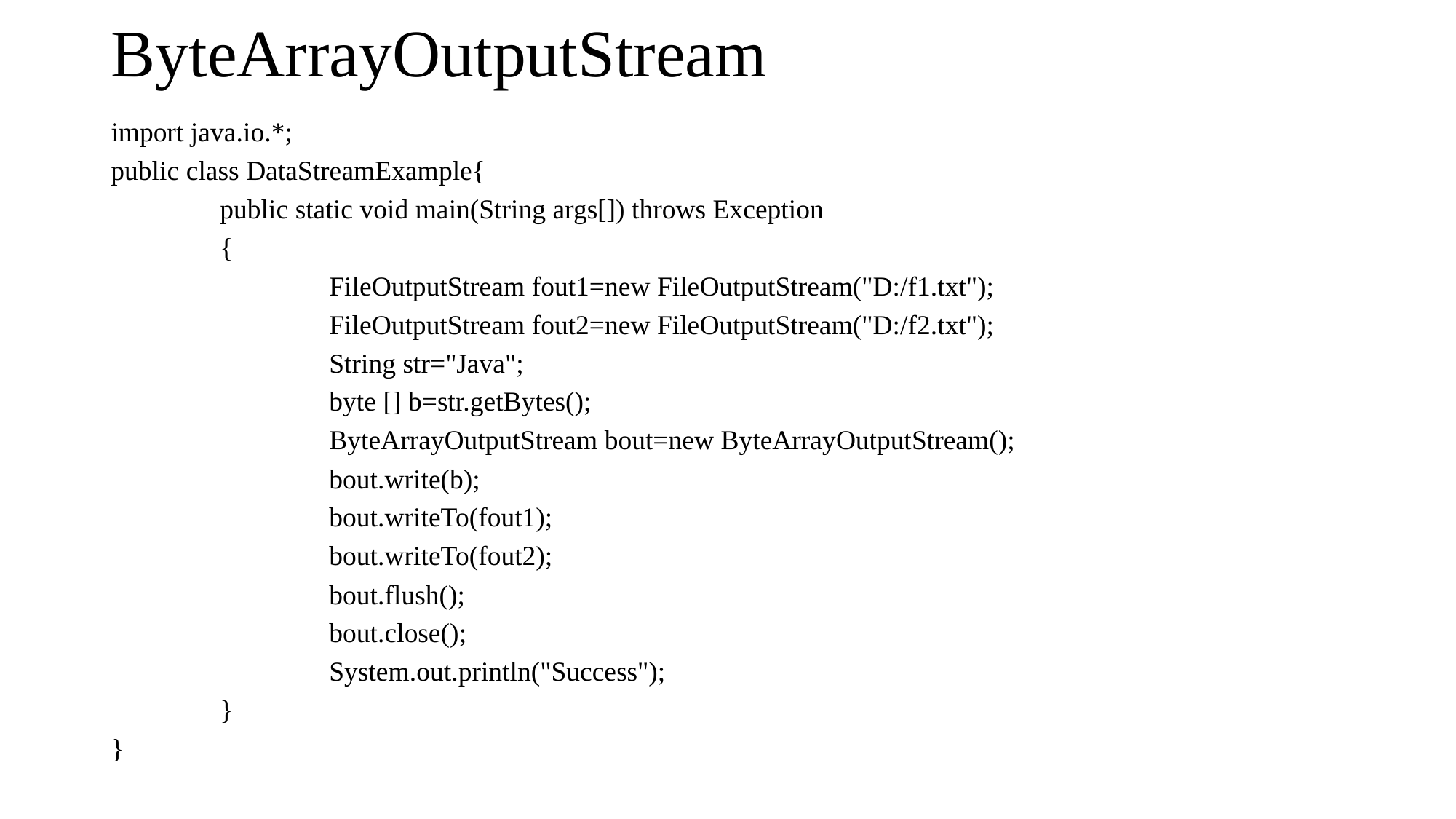

# ByteArrayOutputStream
import java.io.*;
public class DataStreamExample{
	public static void main(String args[]) throws Exception
	{
		FileOutputStream fout1=new FileOutputStream("D:/f1.txt");
		FileOutputStream fout2=new FileOutputStream("D:/f2.txt");
		String str="Java";
		byte [] b=str.getBytes();
		ByteArrayOutputStream bout=new ByteArrayOutputStream();
		bout.write(b);
		bout.writeTo(fout1);
		bout.writeTo(fout2);
		bout.flush();
		bout.close();
		System.out.println("Success");
	}
}